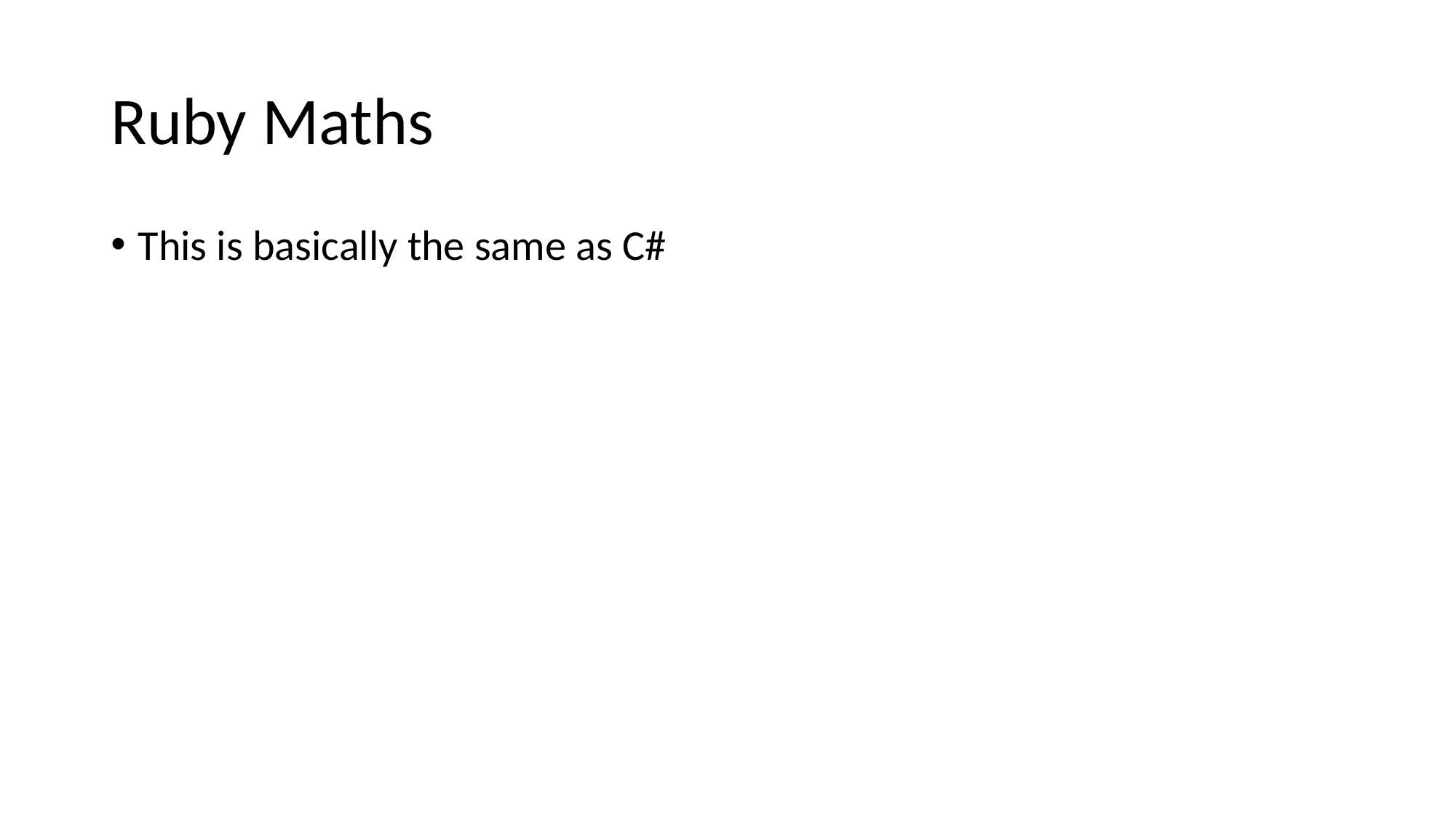

# Ruby Maths
This is basically the same as C#